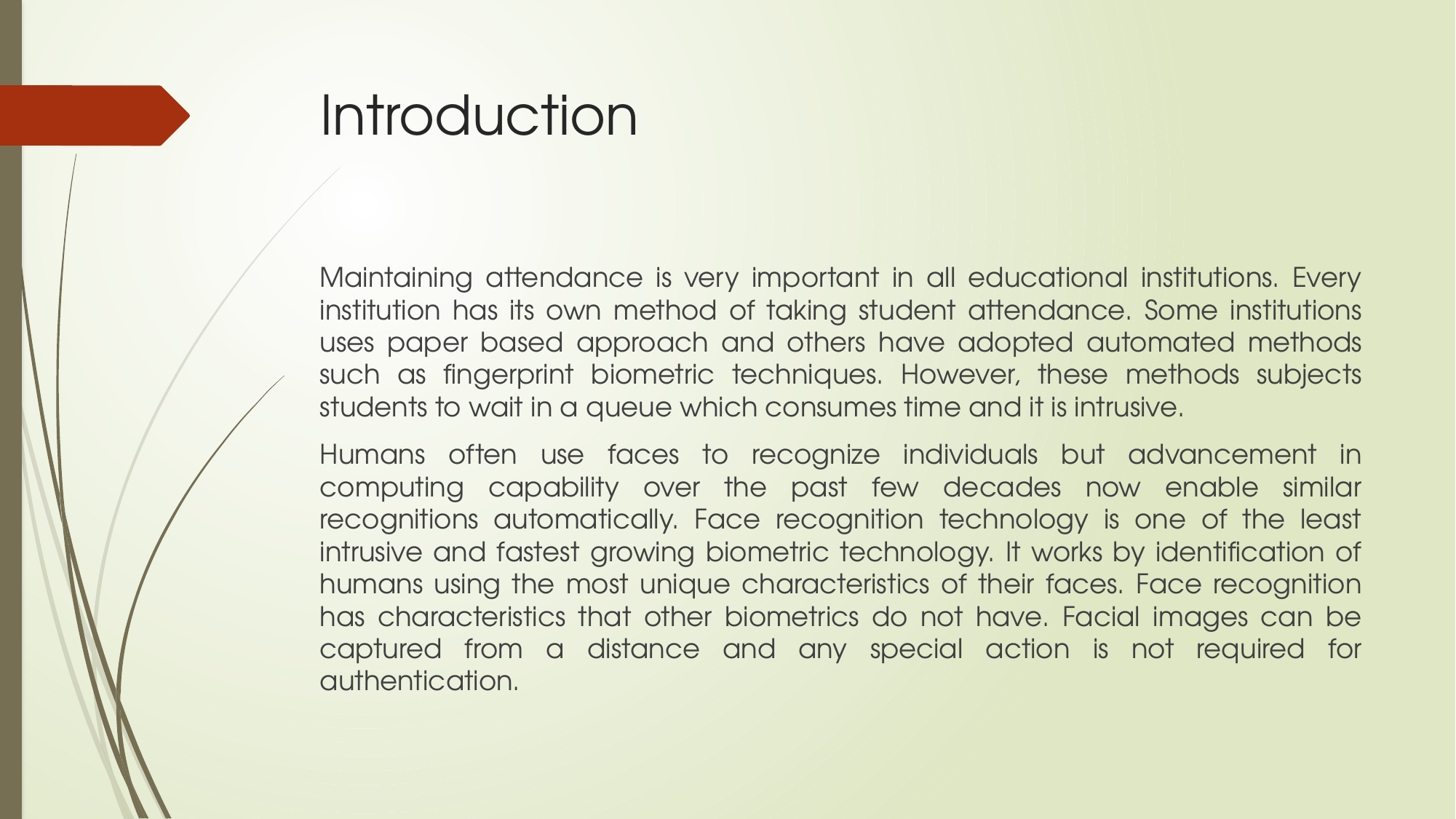

# Introduction
Maintaining attendance is very important in all educational institutions. Every institution has its own method of taking student attendance. Some institutions uses paper based approach and others have adopted automated methods such as fingerprint biometric techniques. However, these methods subjects students to wait in a queue which consumes time and it is intrusive.
Humans often use faces to recognize individuals but advancement in computing capability over the past few decades now enable similar recognitions automatically. Face recognition technology is one of the least intrusive and fastest growing biometric technology. It works by identification of humans using the most unique characteristics of their faces. Face recognition has characteristics that other biometrics do not have. Facial images can be captured from a distance and any special action is not required for authentication.